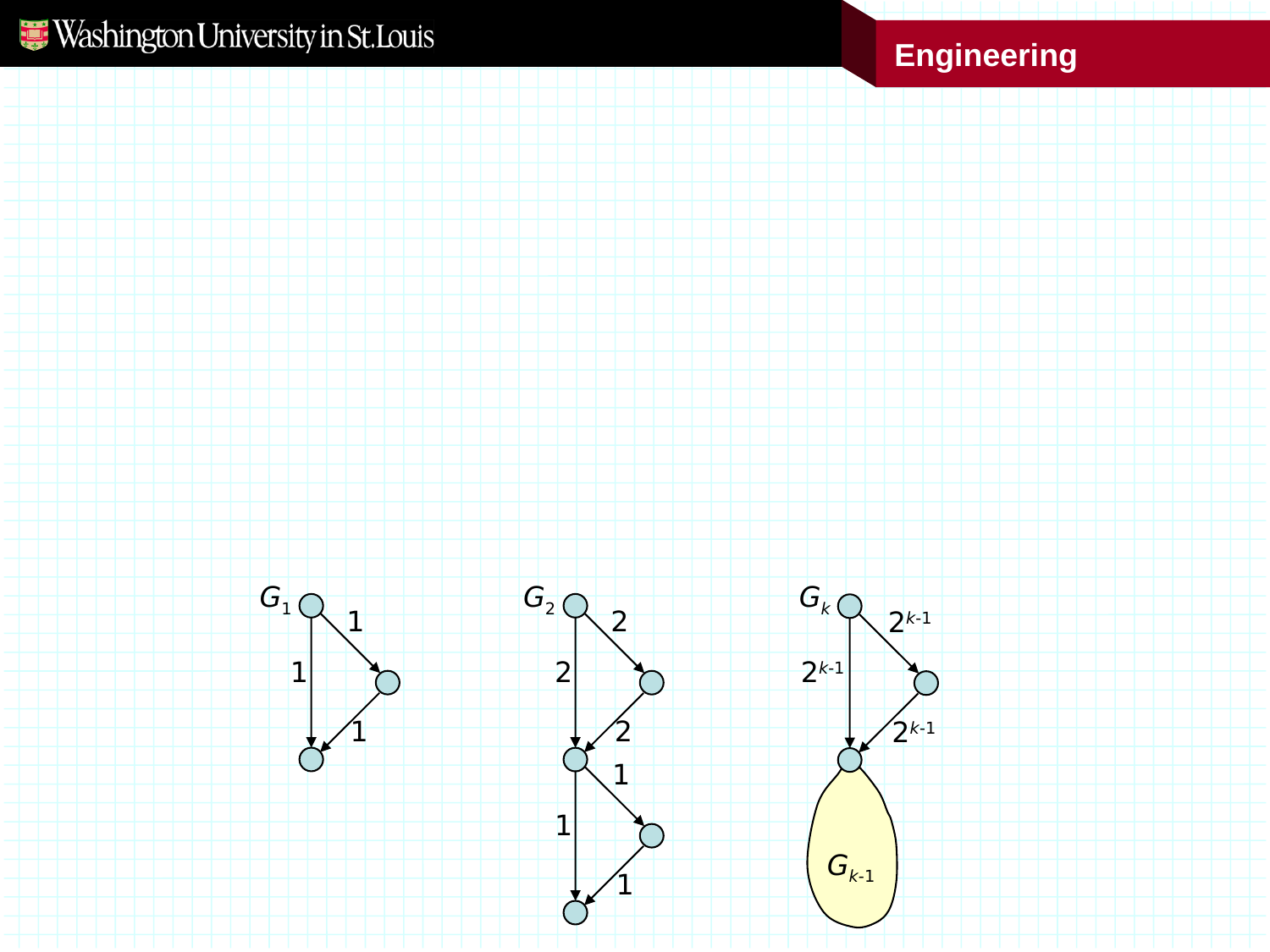

G1

1

1

1

G2

2

2

2

1

1

1

Gk

2k-1

2k-1

2k-1

Gk-1